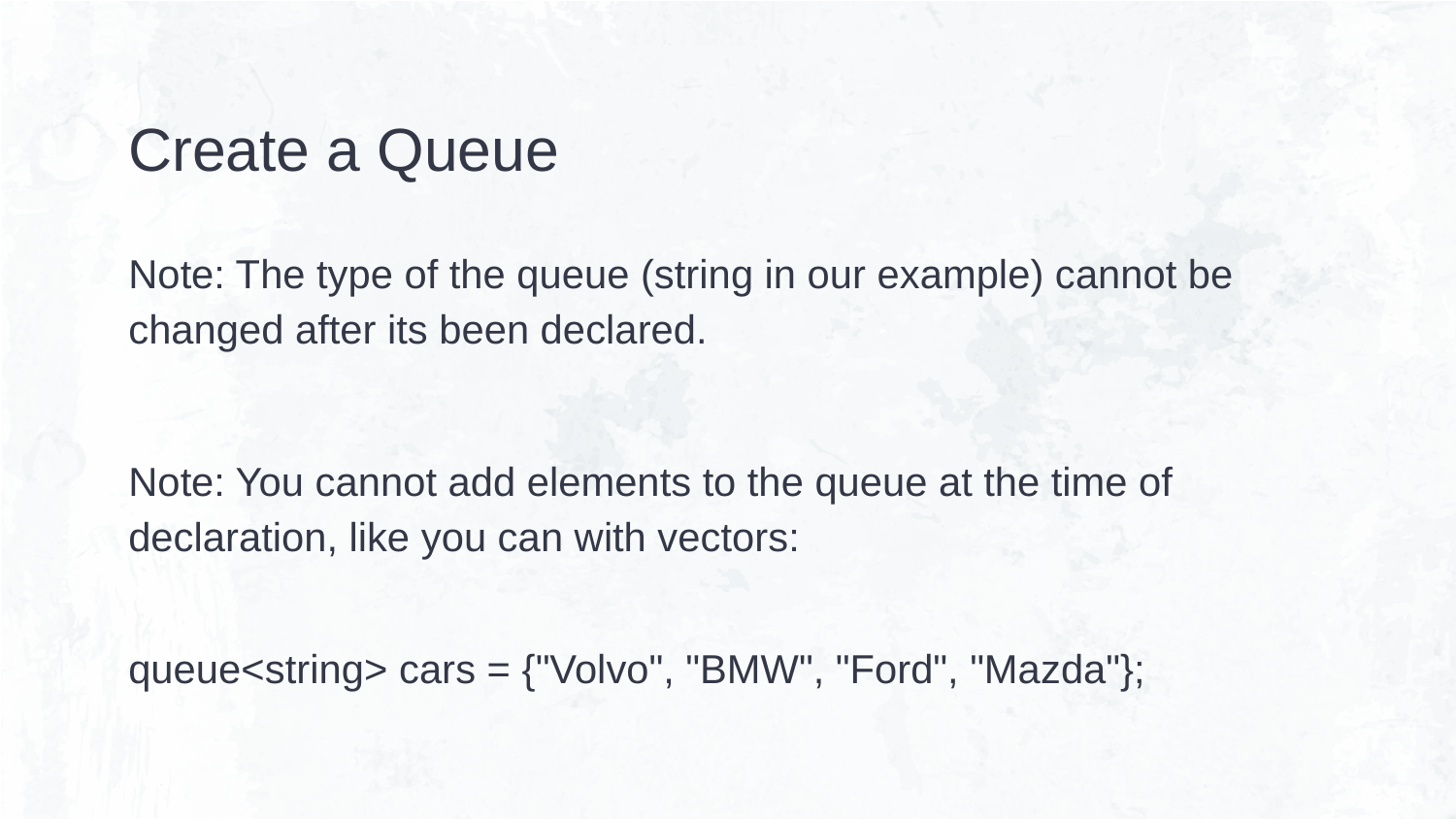

# Create a Queue
Note: The type of the queue (string in our example) cannot be changed after its been declared.

Note: You cannot add elements to the queue at the time of declaration, like you can with vectors:
queue<string> cars = {"Volvo", "BMW", "Ford", "Mazda"};